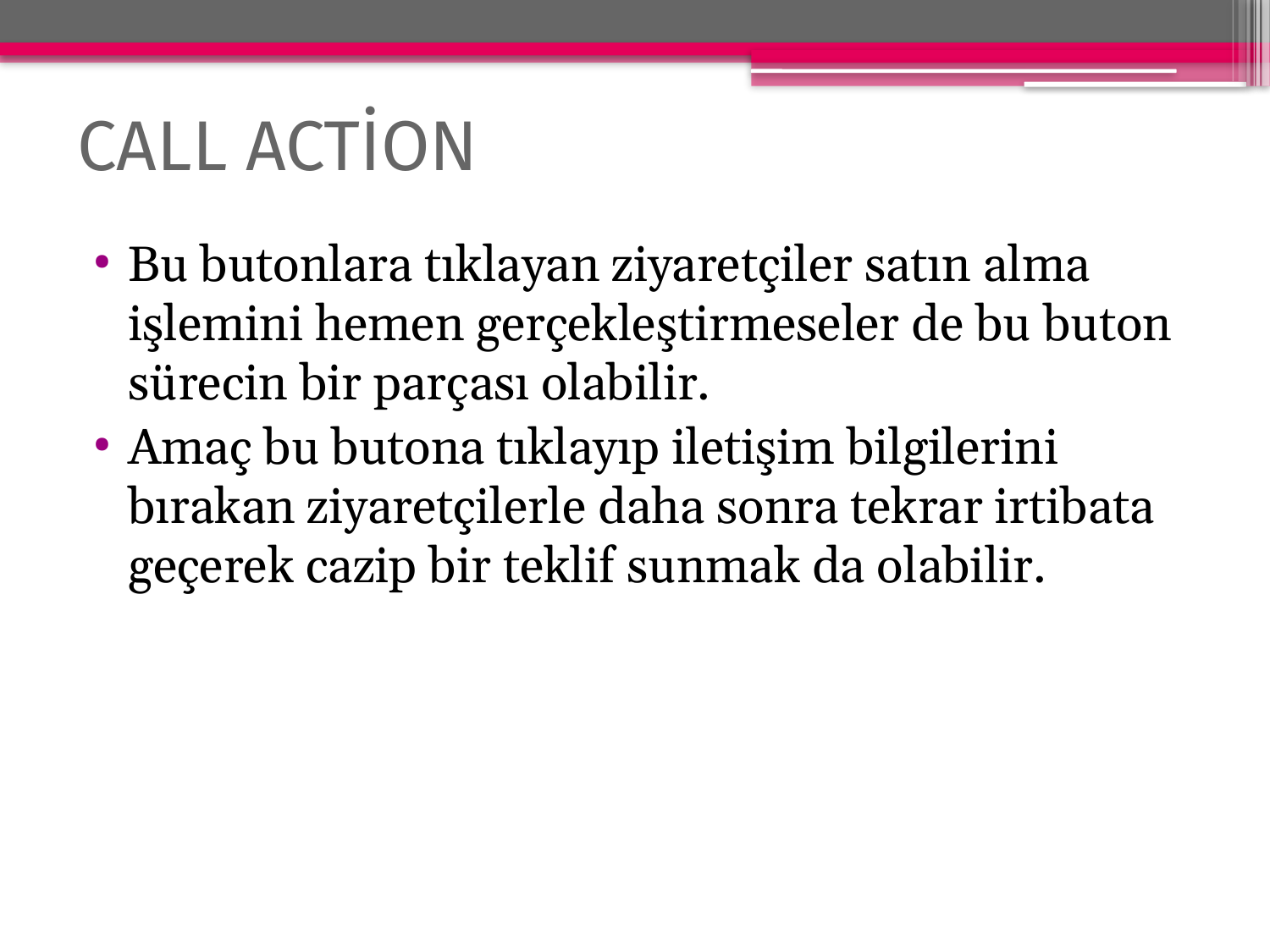

# CALL ACTİON
Bu butonlara tıklayan ziyaretçiler satın alma işlemini hemen gerçekleştirmeseler de bu buton sürecin bir parçası olabilir.
Amaç bu butona tıklayıp iletişim bilgilerini bırakan ziyaretçilerle daha sonra tekrar irtibata geçerek cazip bir teklif sunmak da olabilir.